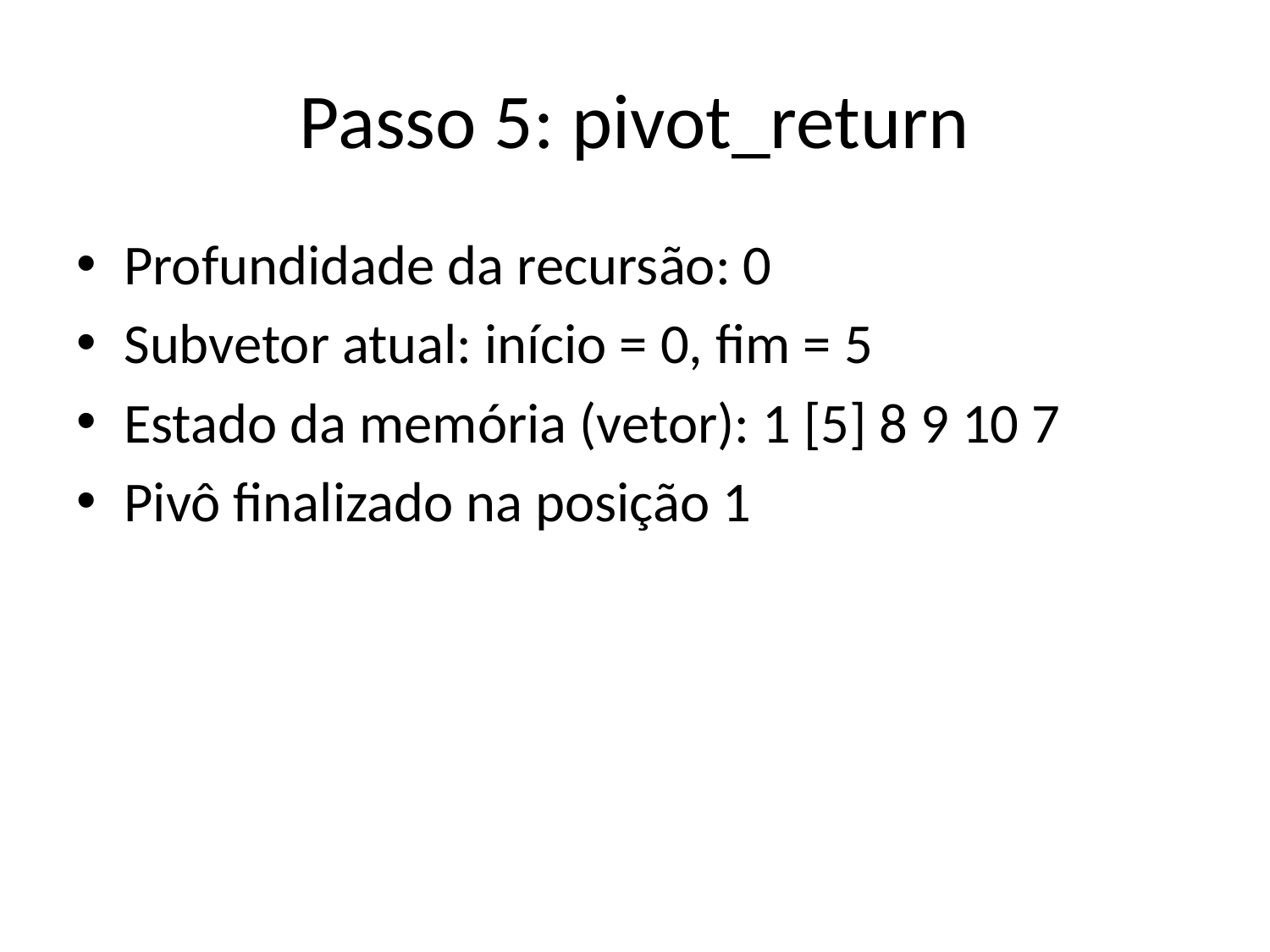

# Passo 5: pivot_return
Profundidade da recursão: 0
Subvetor atual: início = 0, fim = 5
Estado da memória (vetor): 1 [5] 8 9 10 7
Pivô finalizado na posição 1